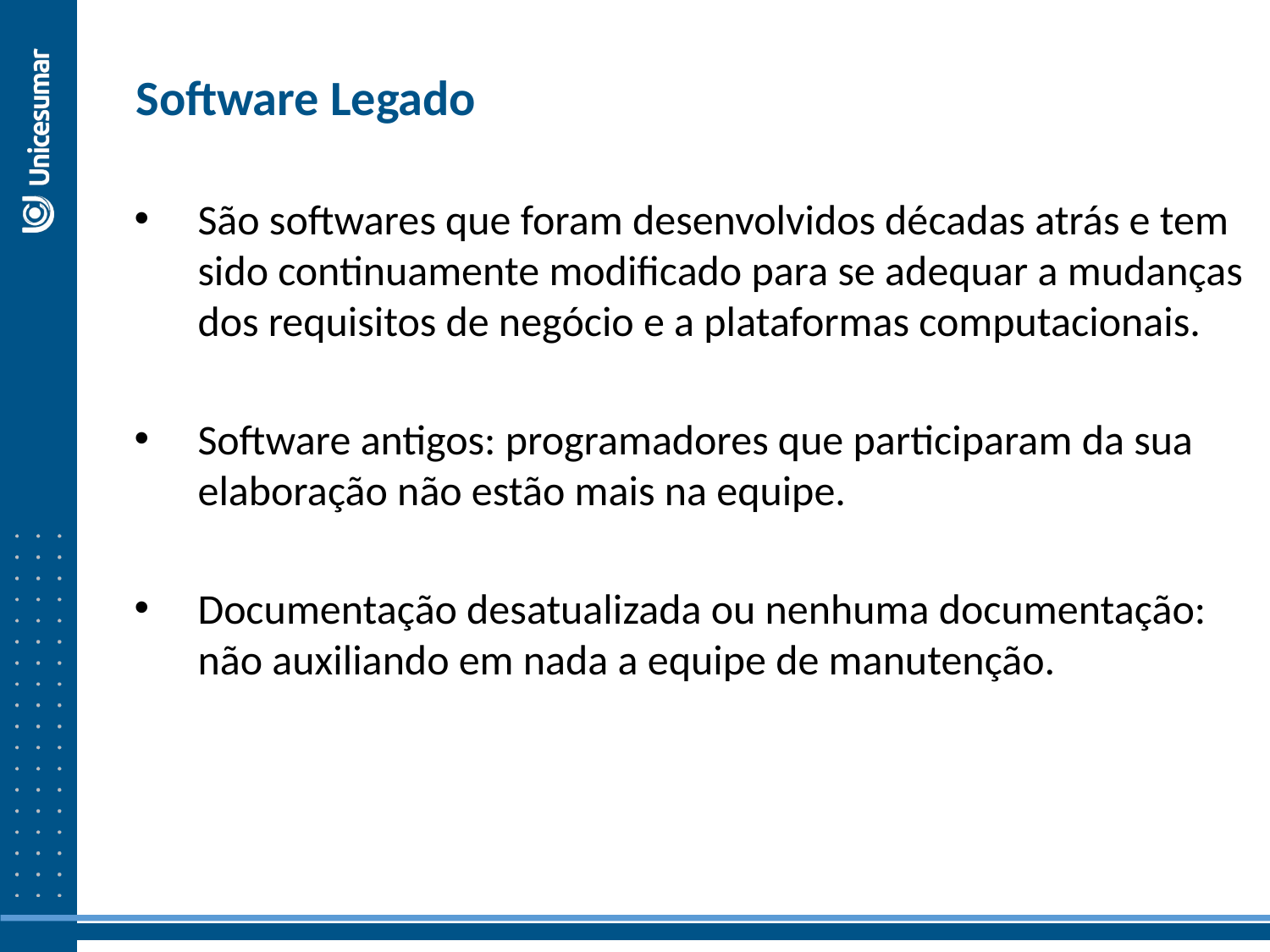

Software Legado
São softwares que foram desenvolvidos décadas atrás e tem sido continuamente modificado para se adequar a mudanças dos requisitos de negócio e a plataformas computacionais.

Software antigos: programadores que participaram da sua elaboração não estão mais na equipe.

Documentação desatualizada ou nenhuma documentação: não auxiliando em nada a equipe de manutenção.